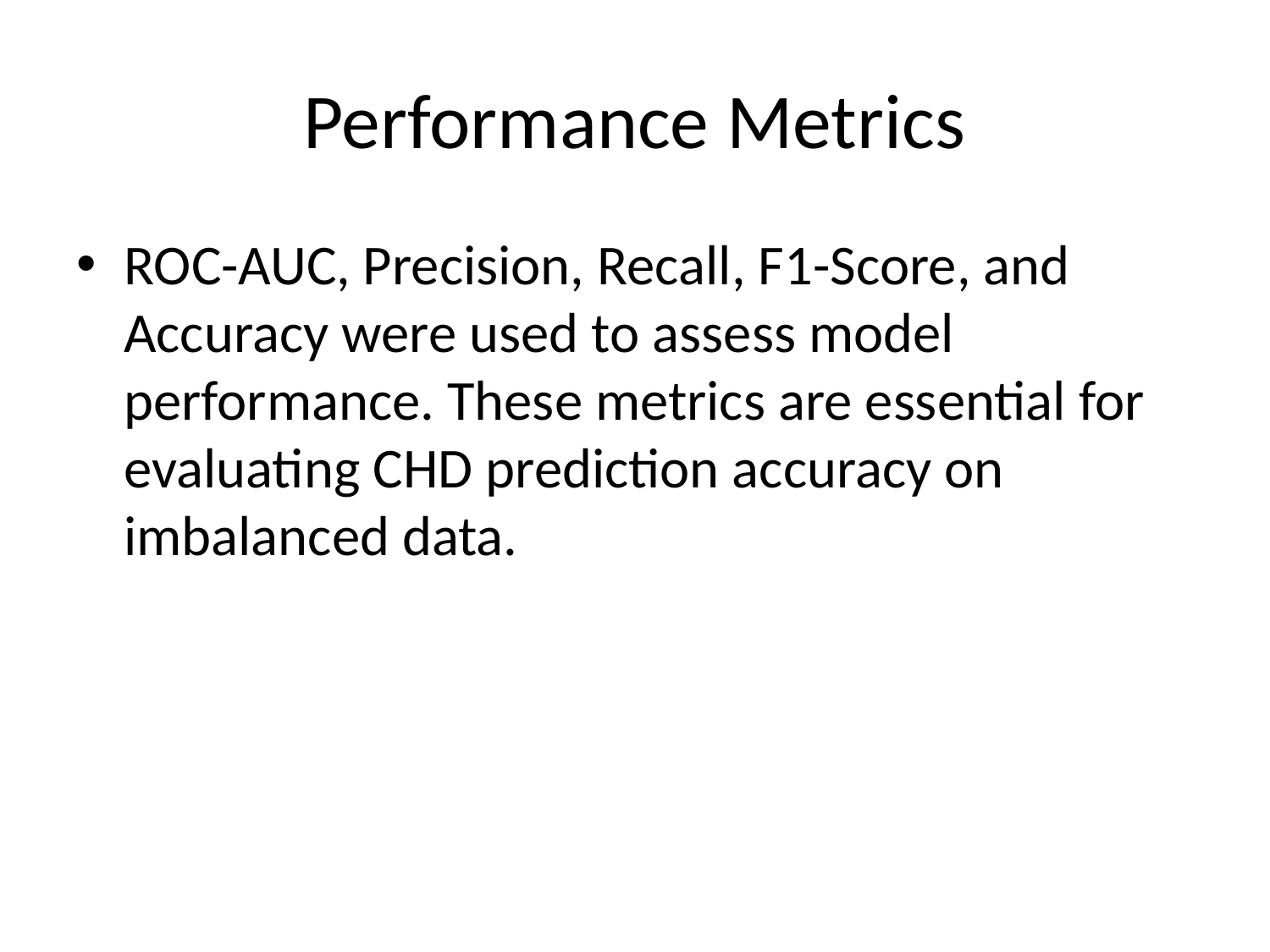

# Performance Metrics
ROC-AUC, Precision, Recall, F1-Score, and Accuracy were used to assess model performance. These metrics are essential for evaluating CHD prediction accuracy on imbalanced data.